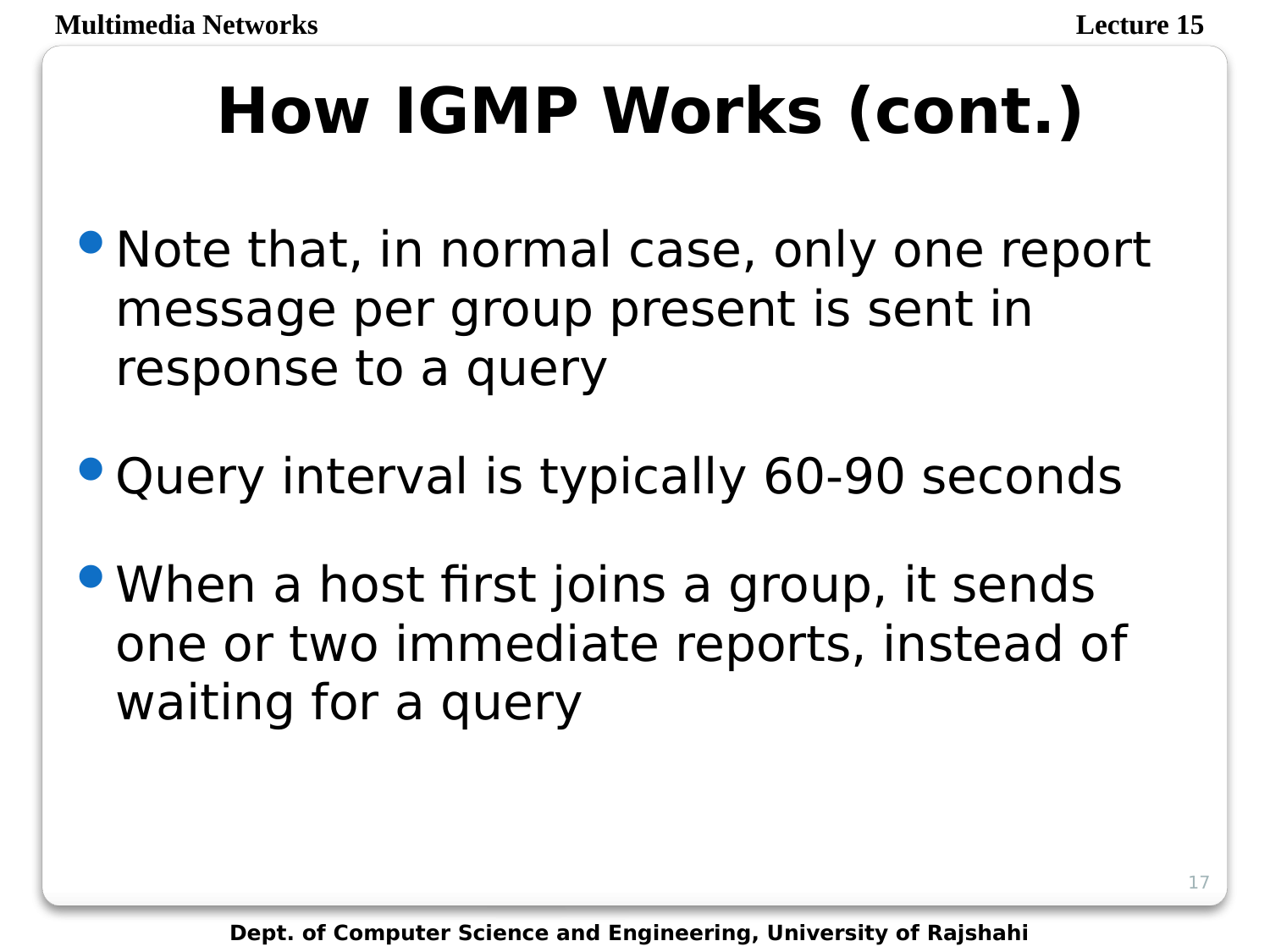

Multimedia Networks
Lecture 15
How IGMP Works (cont.)
Note that, in normal case, only one report message per group present is sent in response to a query
Query interval is typically 60-90 seconds
When a host first joins a group, it sends one or two immediate reports, instead of waiting for a query
17
Dept. of Computer Science and Engineering, University of Rajshahi